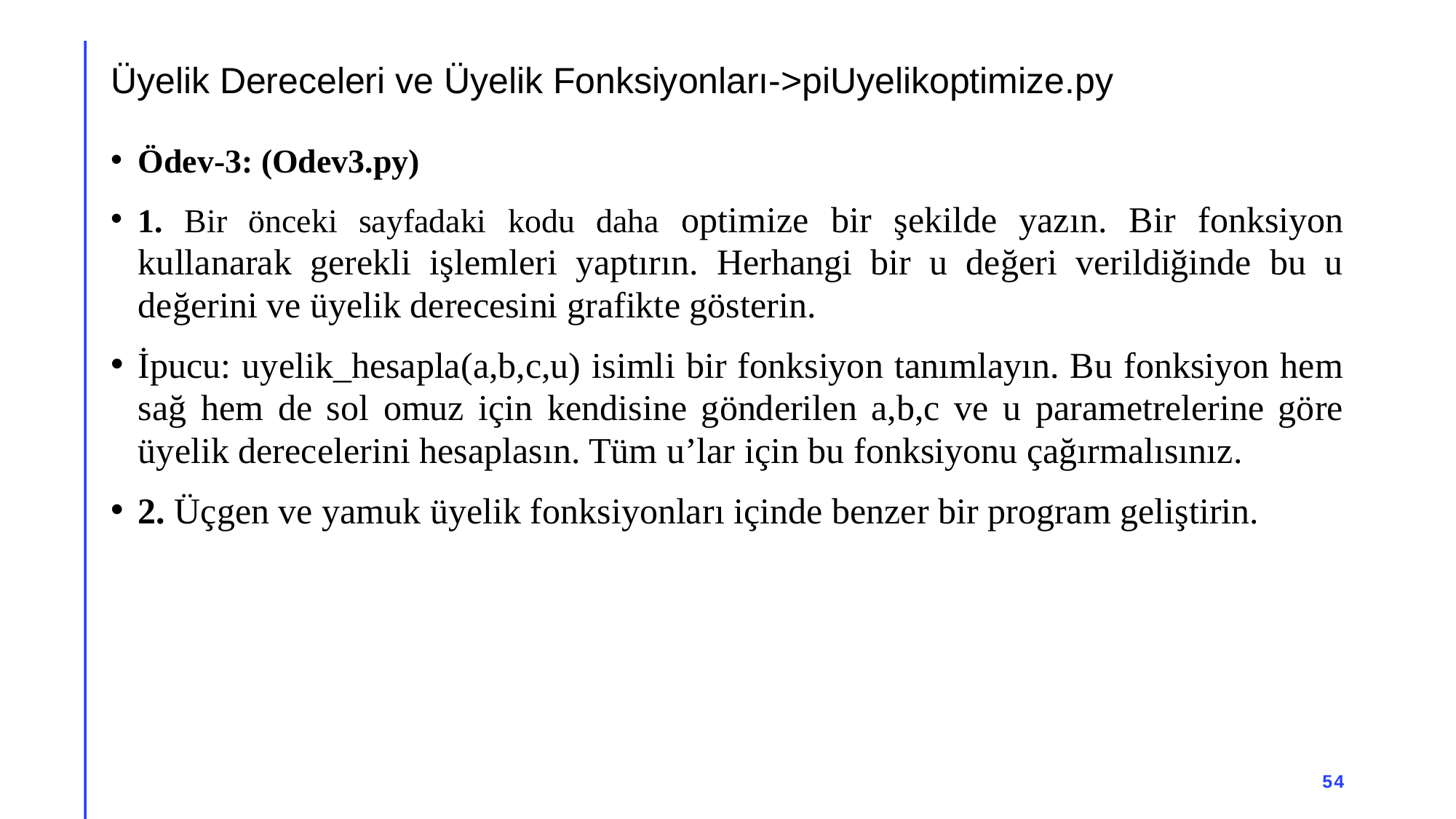

# Üyelik Dereceleri ve Üyelik Fonksiyonları->piUyelikoptimize.py
Ödev-3: (Odev3.py)
1. Bir önceki sayfadaki kodu daha optimize bir şekilde yazın. Bir fonksiyon kullanarak gerekli işlemleri yaptırın. Herhangi bir u değeri verildiğinde bu u değerini ve üyelik derecesini grafikte gösterin.
İpucu: uyelik_hesapla(a,b,c,u) isimli bir fonksiyon tanımlayın. Bu fonksiyon hem sağ hem de sol omuz için kendisine gönderilen a,b,c ve u parametrelerine göre üyelik derecelerini hesaplasın. Tüm u’lar için bu fonksiyonu çağırmalısınız.
2. Üçgen ve yamuk üyelik fonksiyonları içinde benzer bir program geliştirin.

54